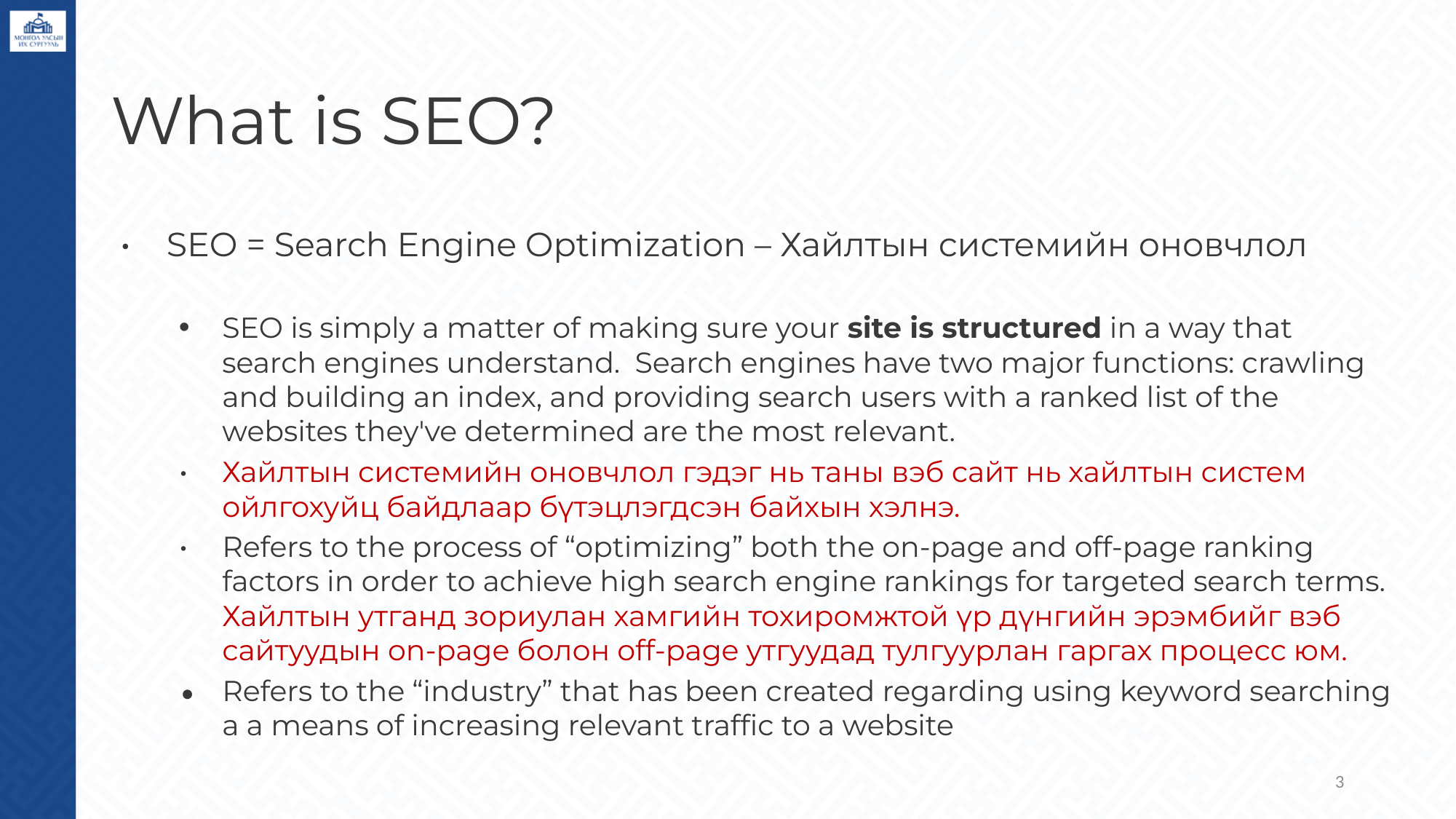

# What is SEO?
SEO = Search Engine Optimization – Хайлтын системийн оновчлол
SEO is simply a matter of making sure your site is structured in a way that search engines understand.  Search engines have two major functions: crawling and building an index, and providing search users with a ranked list of the websites they've determined are the most relevant.
Хайлтын системийн оновчлол гэдэг нь таны вэб сайт нь хайлтын систем ойлгохуйц байдлаар бүтэцлэгдсэн байхын хэлнэ.
Refers to the process of “optimizing” both the on-page and off-page ranking factors in order to achieve high search engine rankings for targeted search terms.
Хайлтын утганд зориулан хамгийн тохиромжтой үр дүнгийн эрэмбийг вэб сайтуудын on-page болон off-page утгуудад тулгуурлан гаргах процесс юм.
Refers to the “industry” that has been created regarding using keyword searching a a means of increasing relevant traffic to a website
3